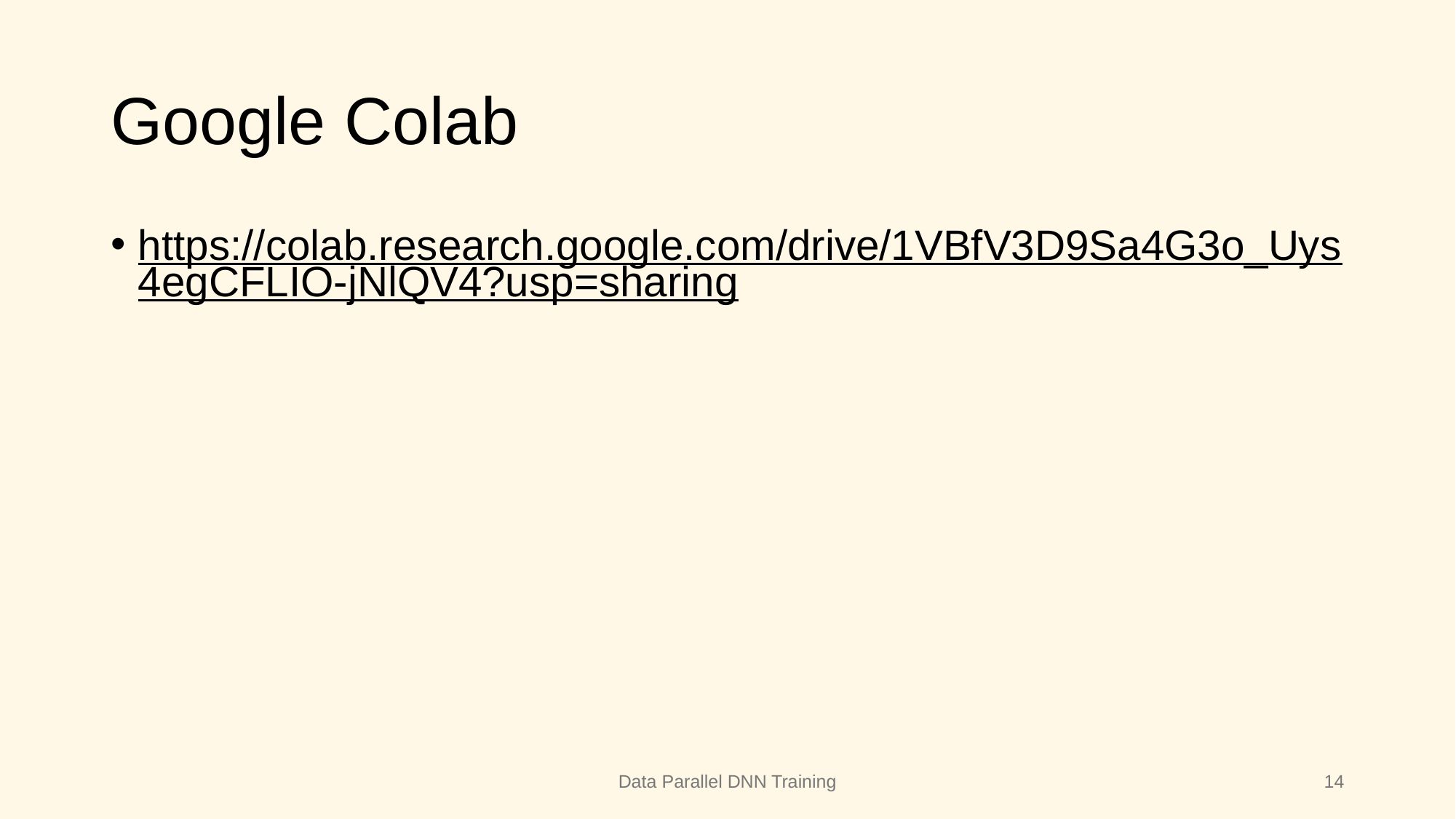

# Google Colab
https://colab.research.google.com/drive/1VBfV3D9Sa4G3o_Uys4egCFLIO-jNlQV4?usp=sharing
Data Parallel DNN Training
14